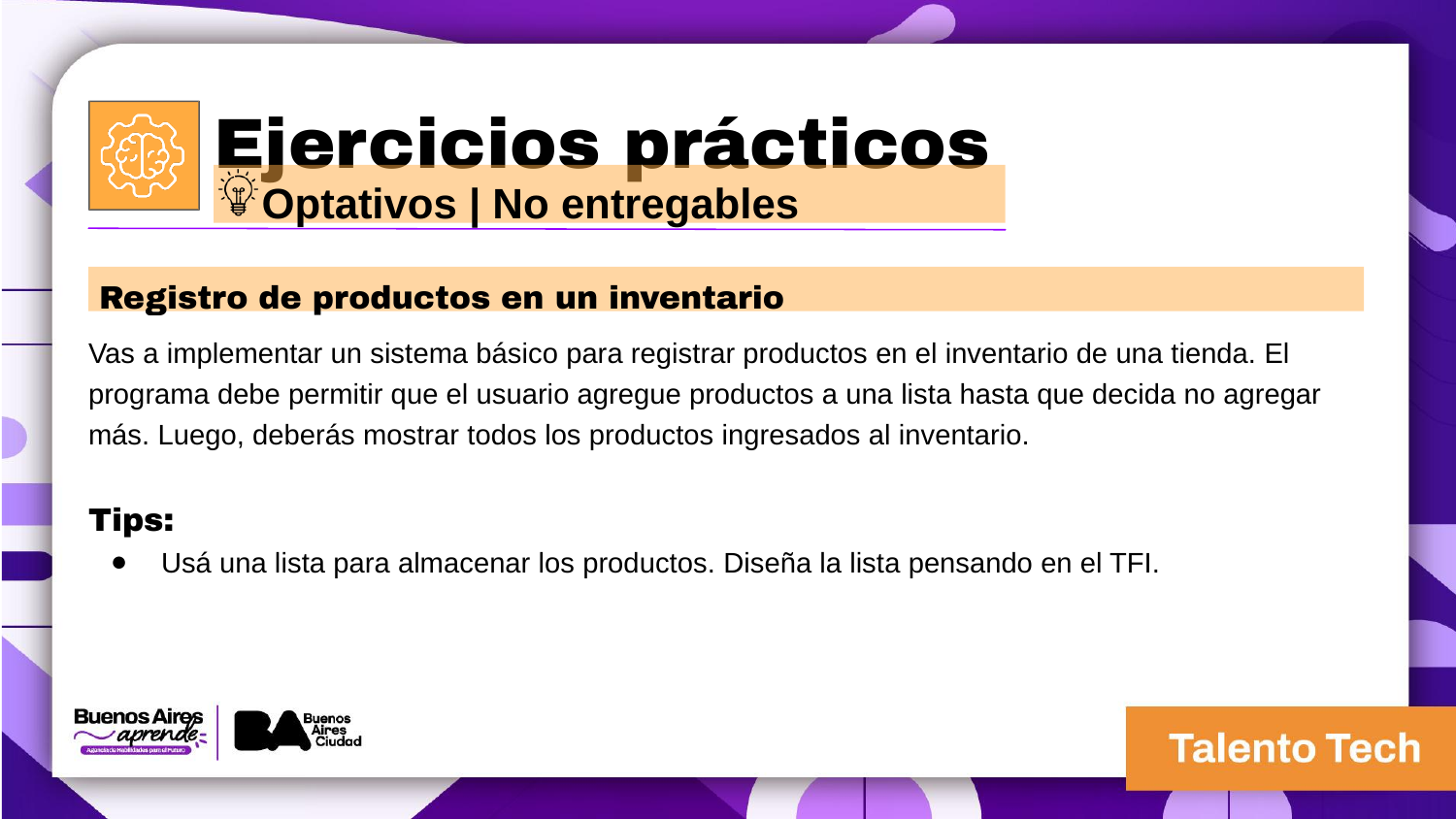

Ejercicios prácticos

Optativos | No entregables

 Registro de productos en un inventario
Vas a implementar un sistema básico para registrar productos en el inventario de una tienda. El programa debe permitir que el usuario agregue productos a una lista hasta que decida no agregar más. Luego, deberás mostrar todos los productos ingresados al inventario.

Tips:
Usá una lista para almacenar los productos. Diseña la lista pensando en el TFI.